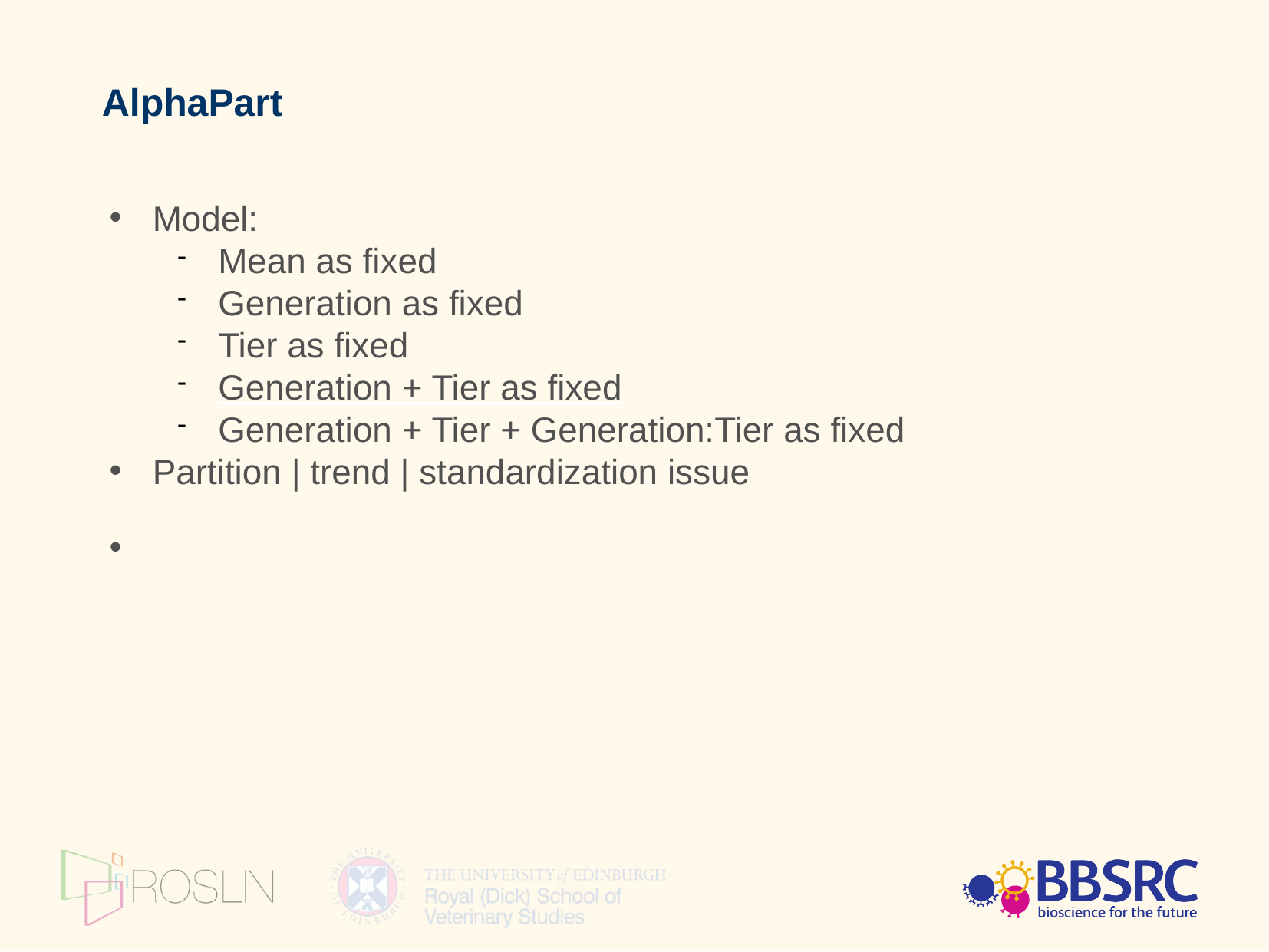

AlphaPart
Model:
Mean as fixed
Generation as fixed
Tier as fixed
Generation + Tier as fixed
Generation + Tier + Generation:Tier as fixed
Partition | trend | standardization issue